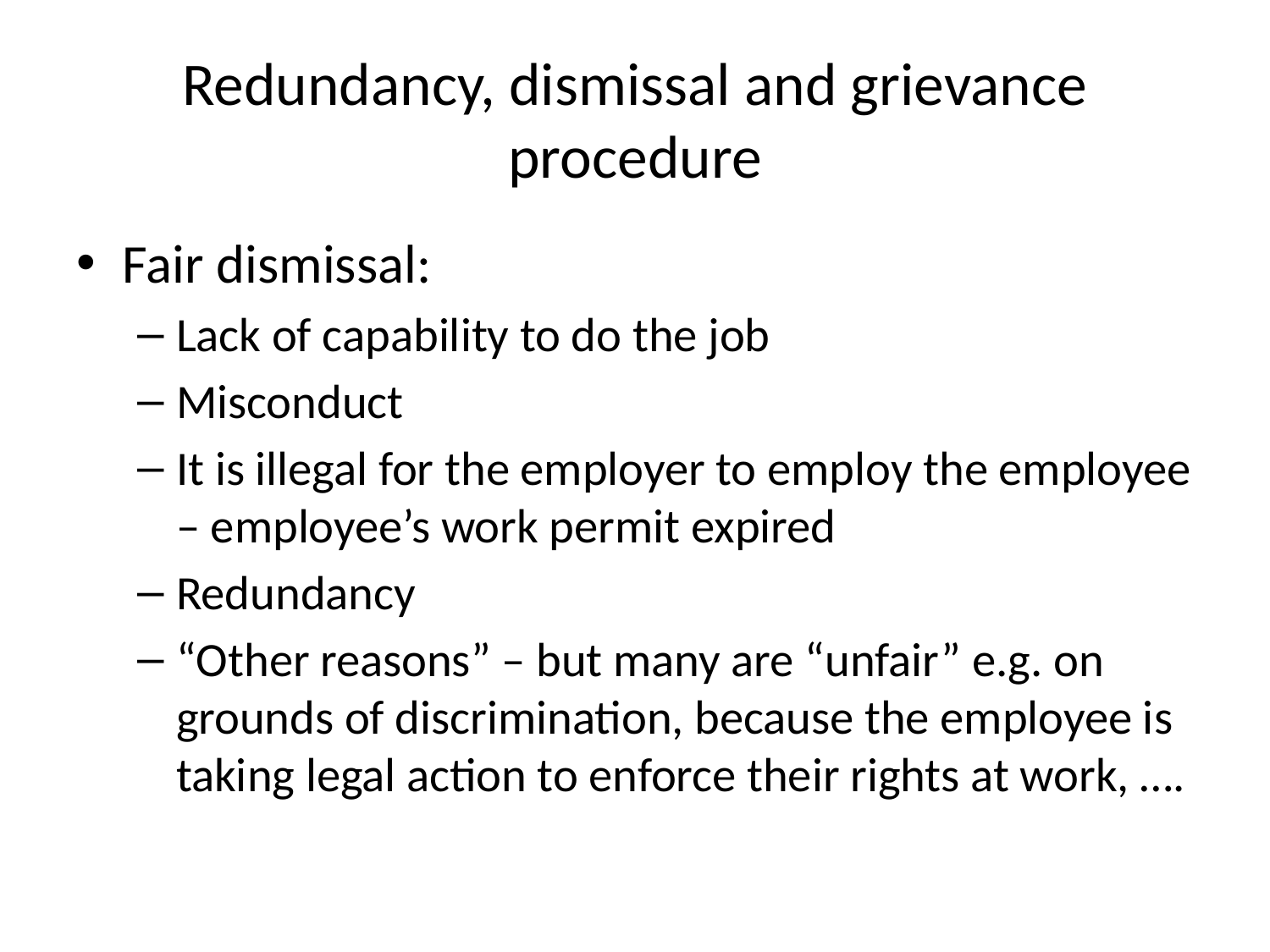

# Redundancy, dismissal and grievance procedure
Fair dismissal:
Lack of capability to do the job
Misconduct
It is illegal for the employer to employ the employee – employee’s work permit expired
Redundancy
“Other reasons” – but many are “unfair” e.g. on grounds of discrimination, because the employee is taking legal action to enforce their rights at work, ….